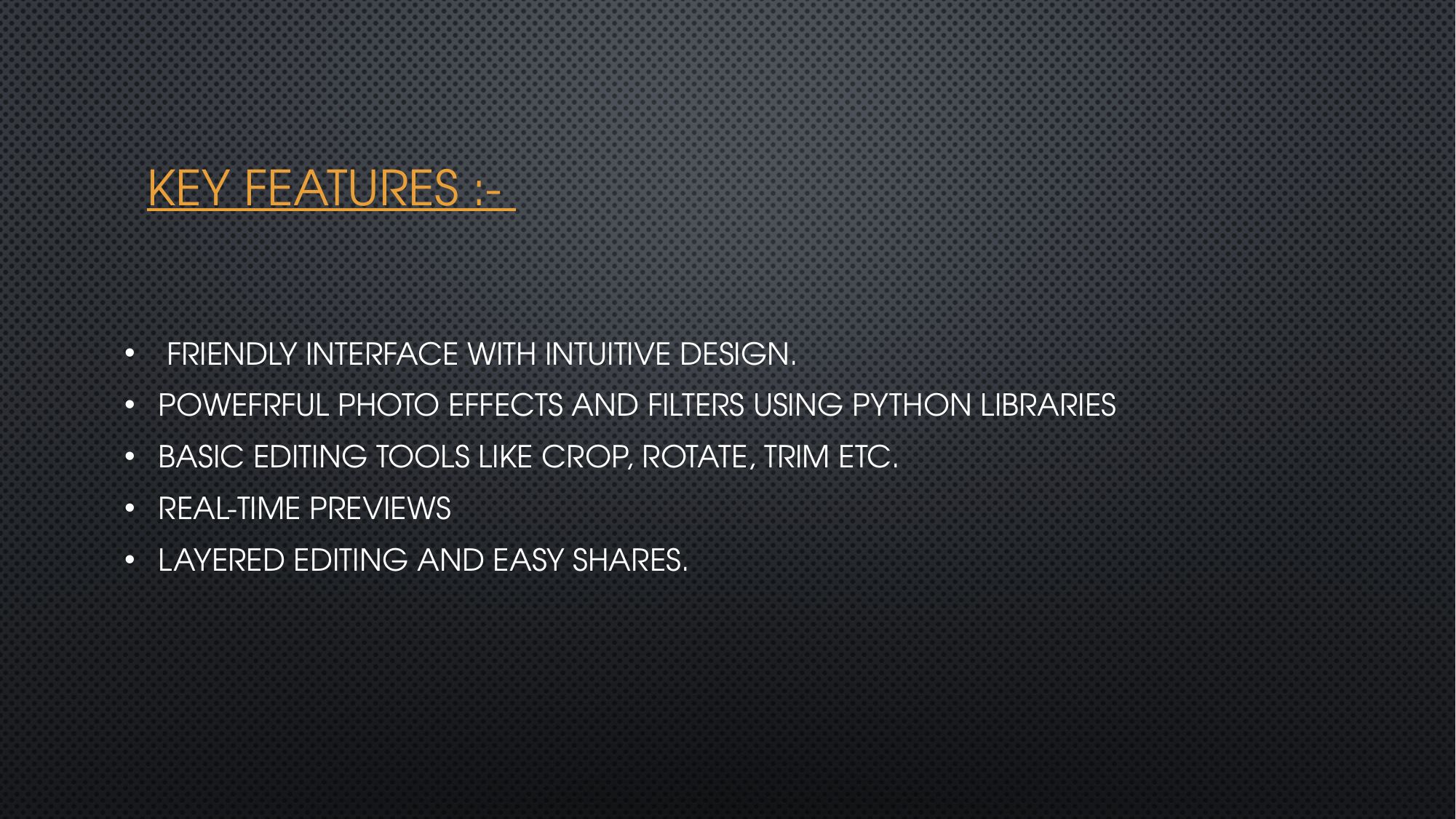

# KEY FEATURES :-
 FRIENDLY INTERFACE WITH INTUITIVE DESIGN.
POWEFRFUL PHOTO EFFECTS AND FILTERS USING PYTHON LIBRARIES
BASIC EDITING TOOLS LIKE CROP, ROTATE, TRIM ETC.
REAL-TIME PREVIEWS
LAYERED EDITING AND EASY SHARES.